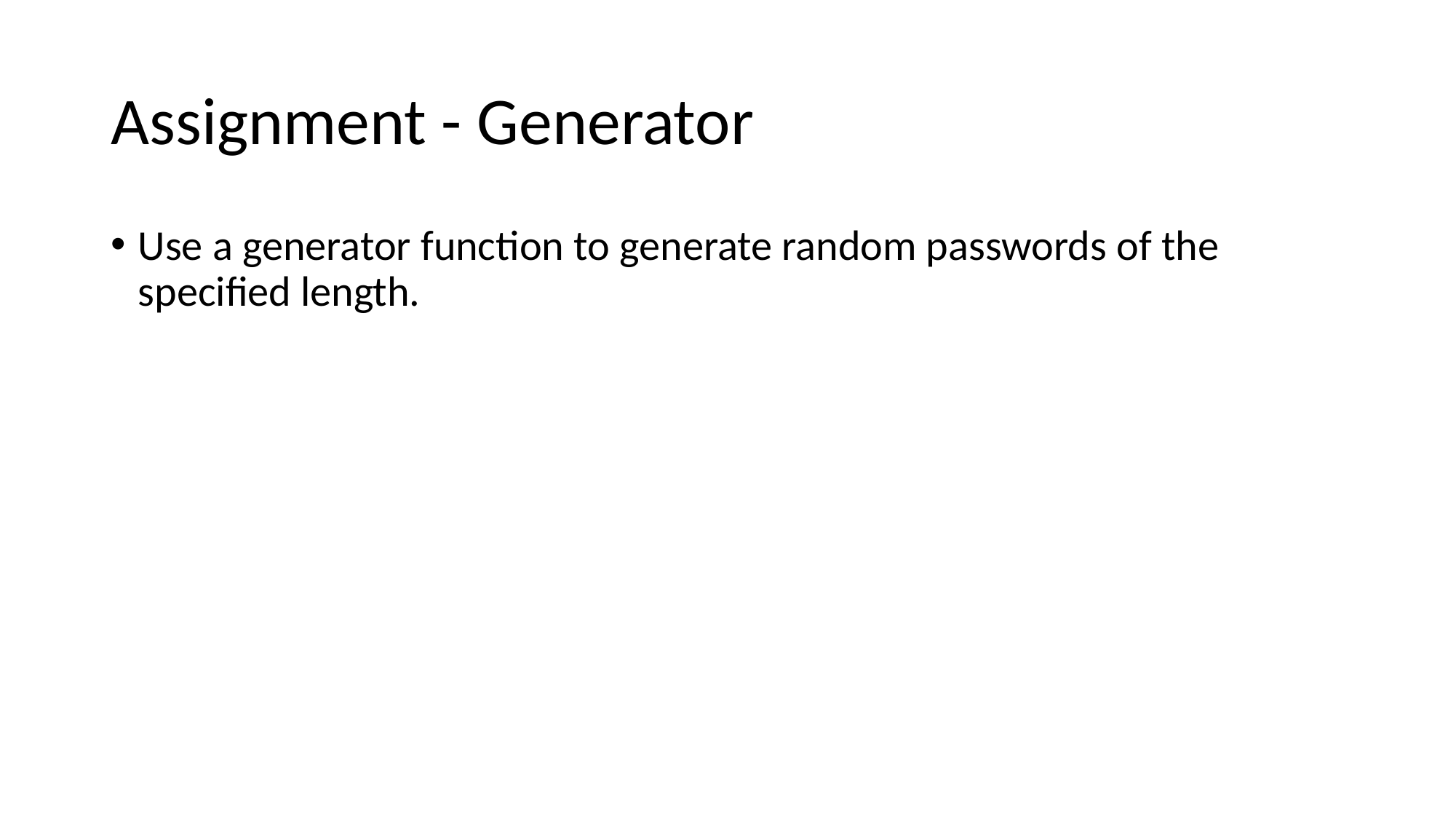

# Assignment - Generator
Use a generator function to generate random passwords of the specified length.